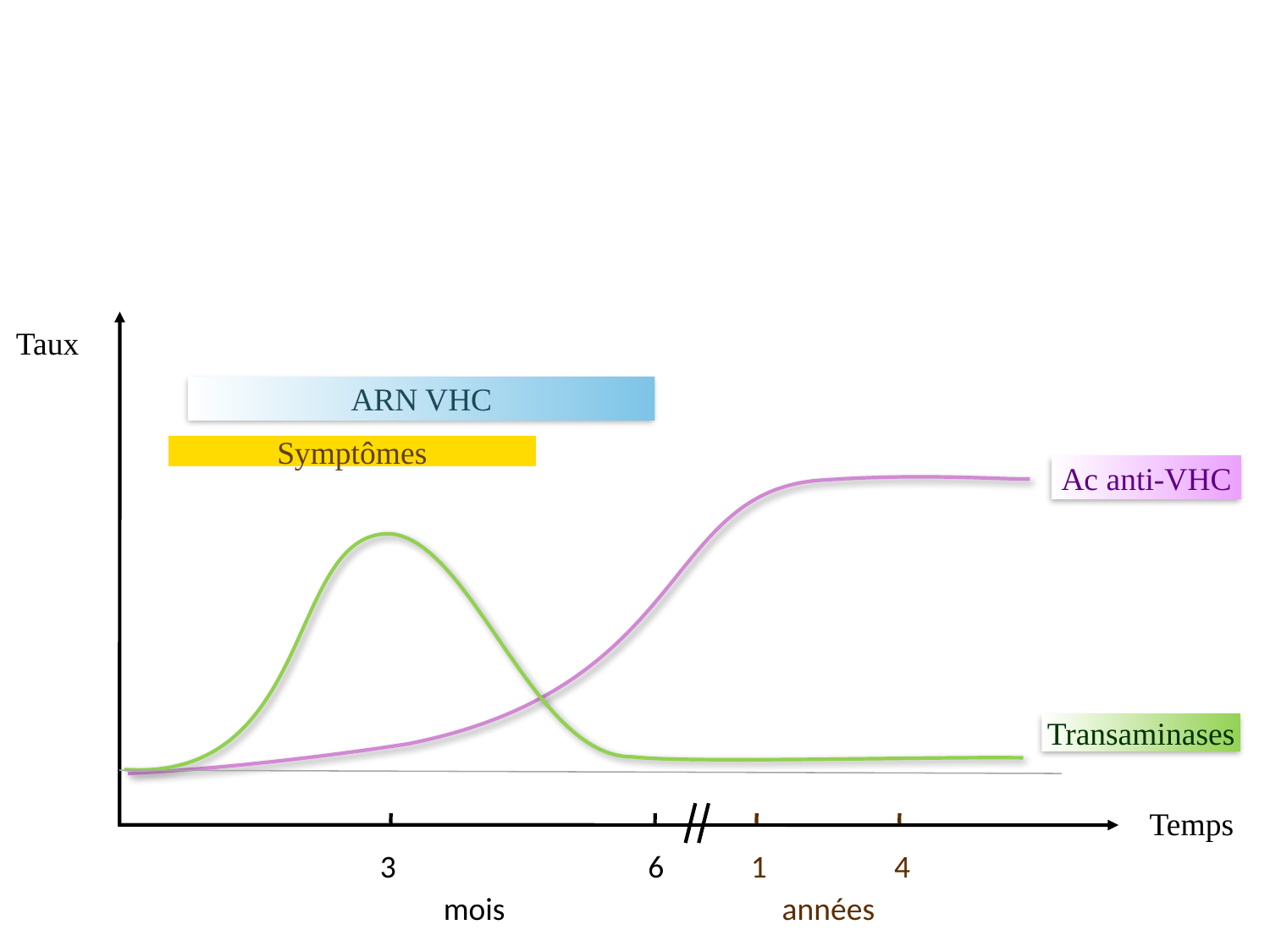

Taux
ARN VHC
Symptômes
Ac anti-VHC

Transaminases
Temps
3
6
1
4
mois
années